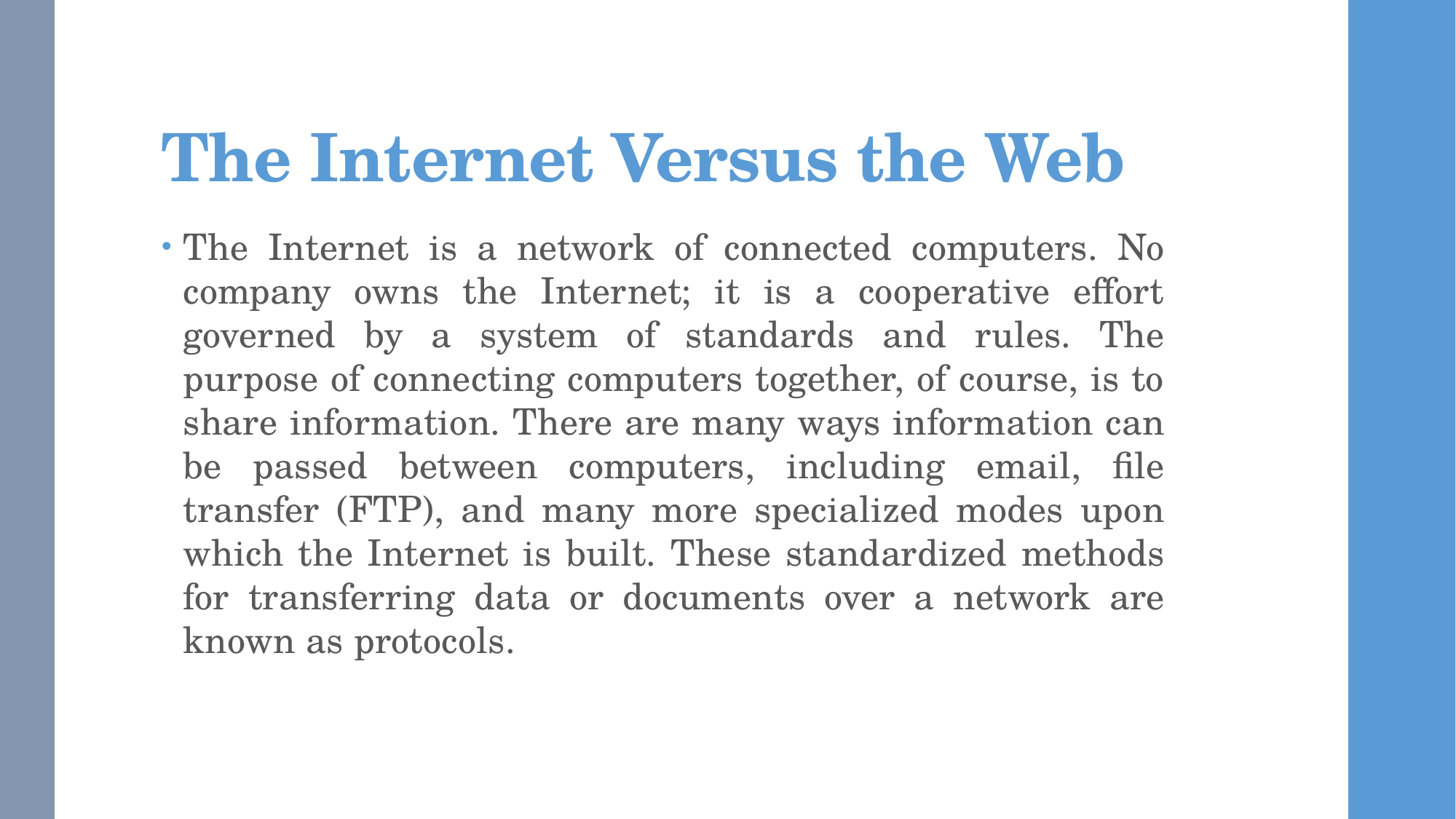

# The Internet Versus the Web
The Internet is a network of connected computers. No company owns the Internet; it is a cooperative effort governed by a system of standards and rules. The purpose of connecting computers together, of course, is to share information. There are many ways information can be passed between computers, including email, file transfer (FTP), and many more specialized modes upon which the Internet is built. These standardized methods for transferring data or documents over a network are known as protocols.